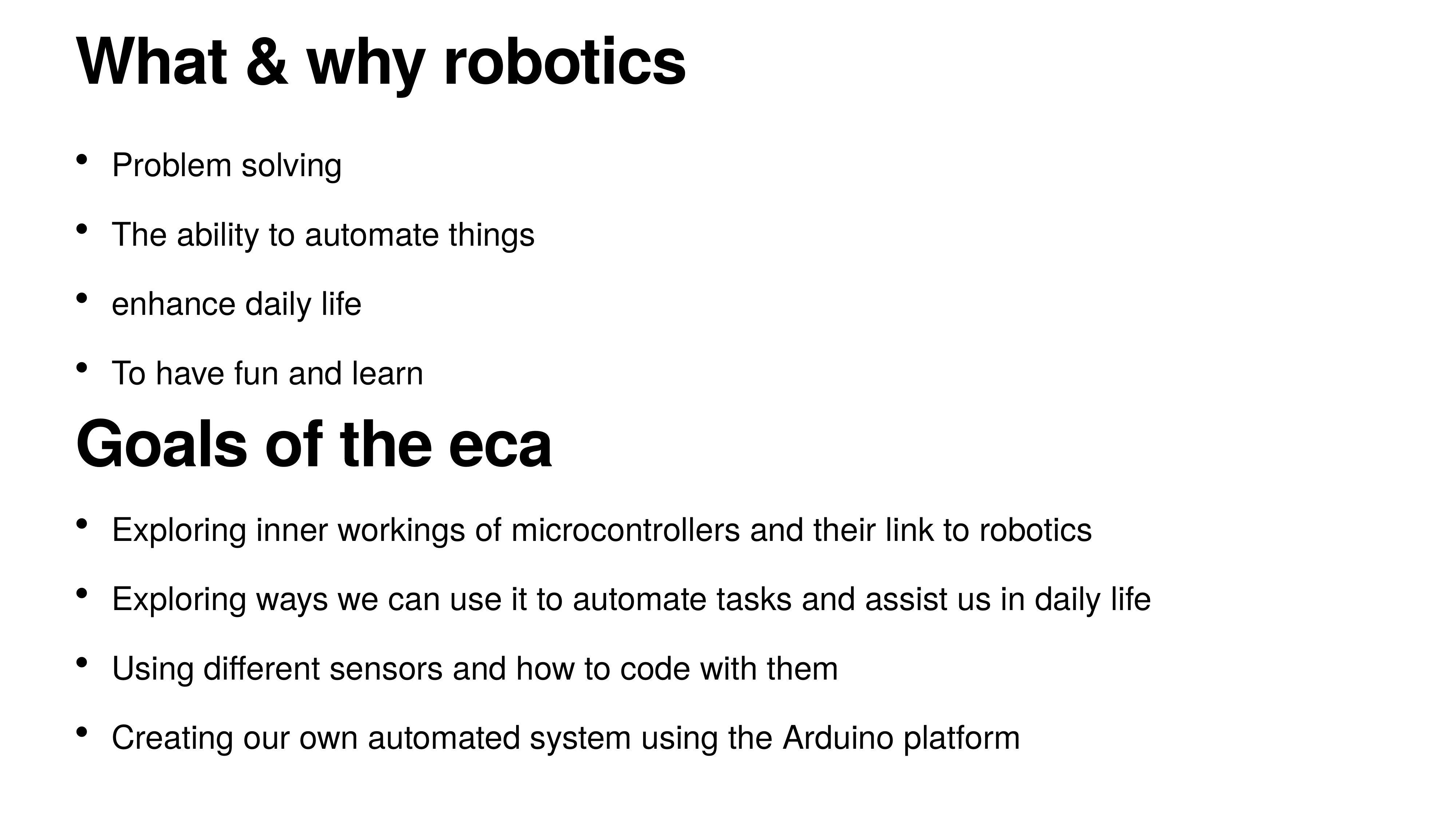

What & why robotics
Problem solving
The ability to automate things
enhance daily life
To have fun and learn
# Goals of the eca
Exploring inner workings of microcontrollers and their link to robotics
Exploring ways we can use it to automate tasks and assist us in daily life
Using different sensors and how to code with them
Creating our own automated system using the Arduino platform